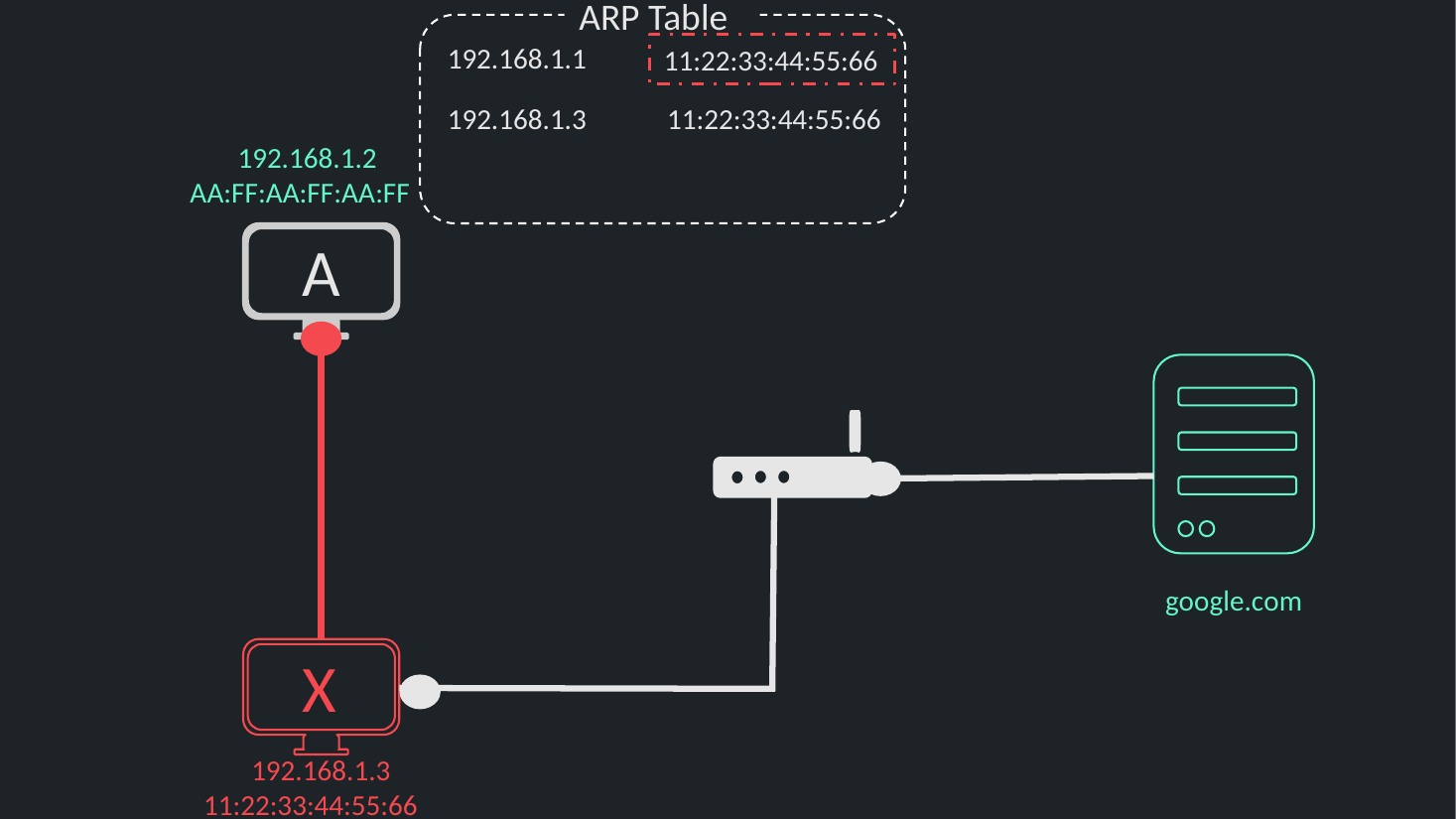

ARP Table

192.168.1.1                AA:FF:AA:FF:AA
11:22:33:44:55:66
192.168.1.3	           11:22:33:44:55:66

192.168.1.2
AA:FF:AA:FF:AA:FF
A

google.com
X

192.168.1.3
11:22:33:44:55:66